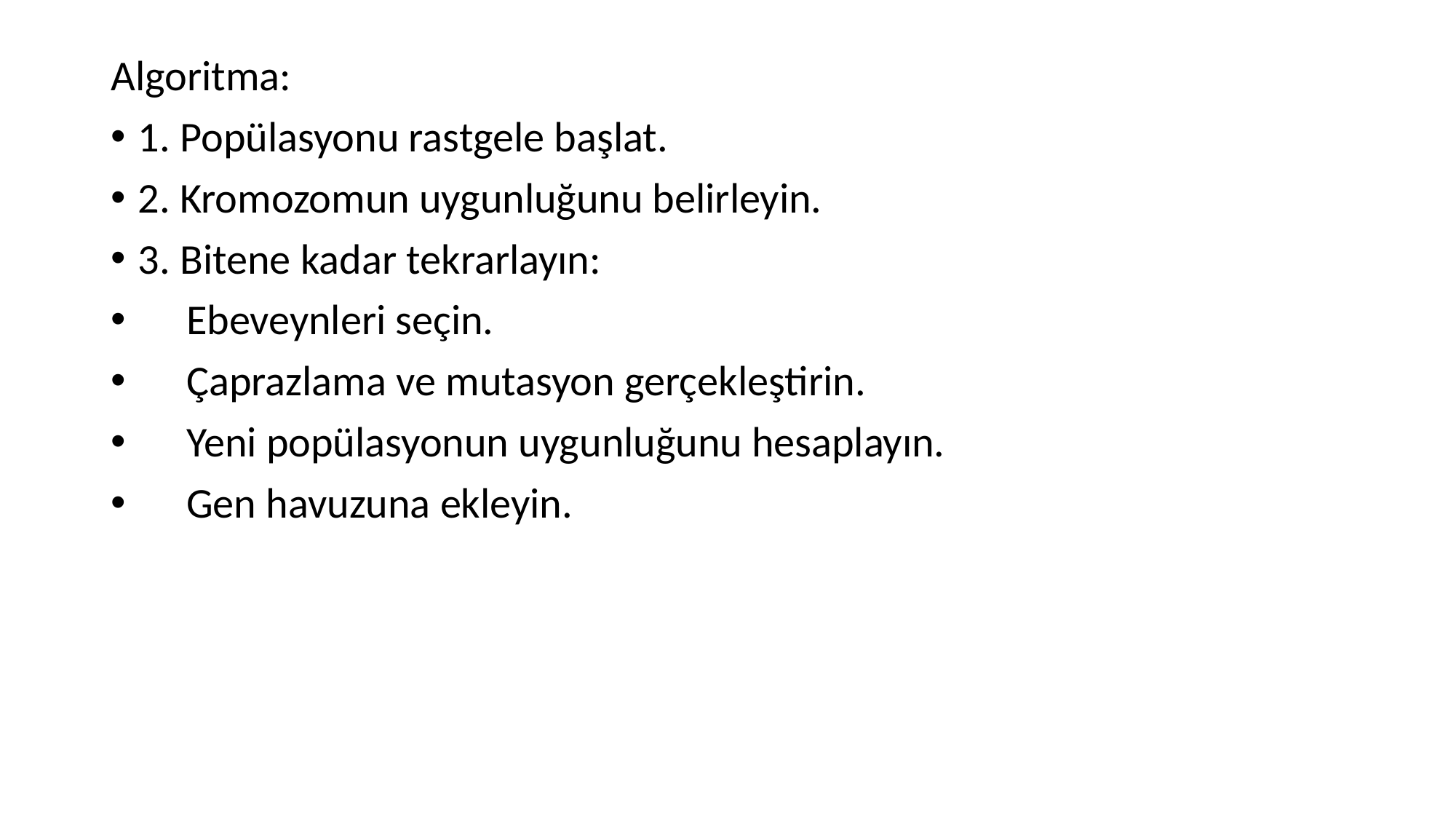

Algoritma:
1. Popülasyonu rastgele başlat.
2. Kromozomun uygunluğunu belirleyin.
3. Bitene kadar tekrarlayın:
     Ebeveynleri seçin.
     Çaprazlama ve mutasyon gerçekleştirin.
     Yeni popülasyonun uygunluğunu hesaplayın.
     Gen havuzuna ekleyin.